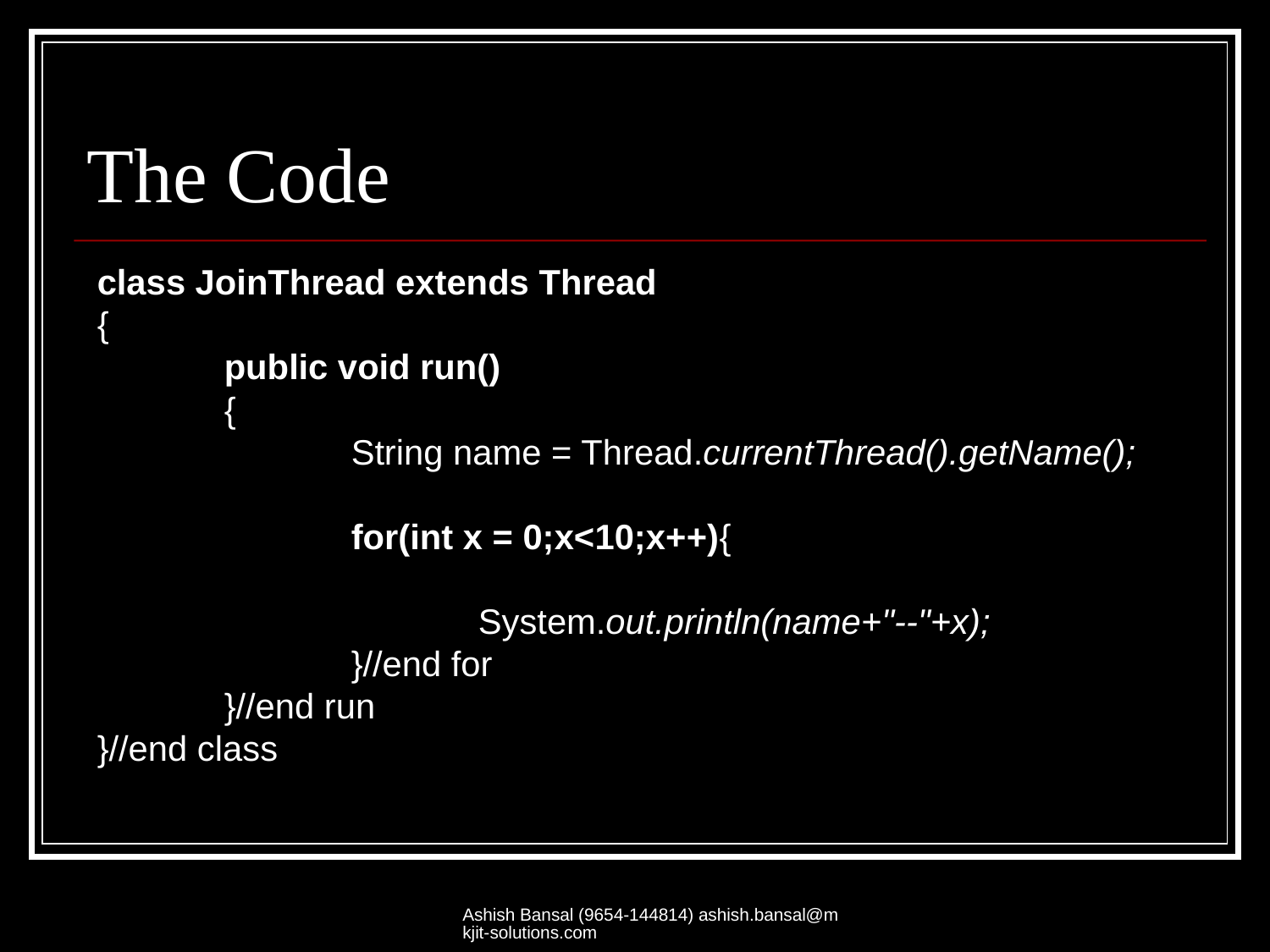

# The Code
class JoinThread extends Thread
{
	public void run()
	{
		String name = Thread.currentThread().getName();

		for(int x = 0;x<10;x++){

			System.out.println(name+"--"+x);
		}//end for
	}//end run
}//end class
Ashish Bansal (9654-144814) ashish.bansal@mkjit-solutions.com